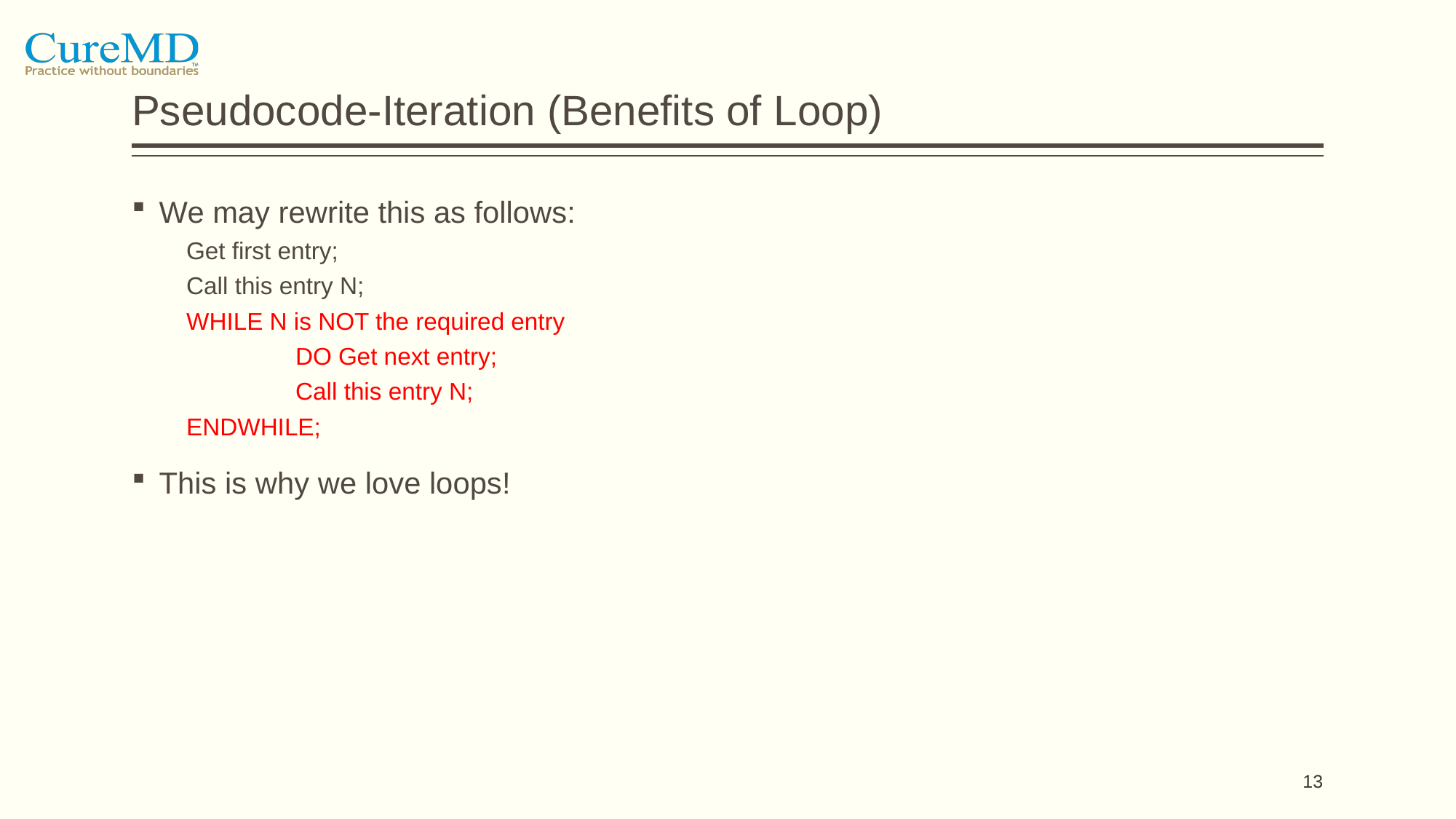

# Pseudocode-Iteration (Benefits of Loop)
We may rewrite this as follows:
Get first entry;
Call this entry N;
WHILE N is NOT the required entry
	DO Get next entry;
	Call this entry N;
ENDWHILE;
This is why we love loops!

13